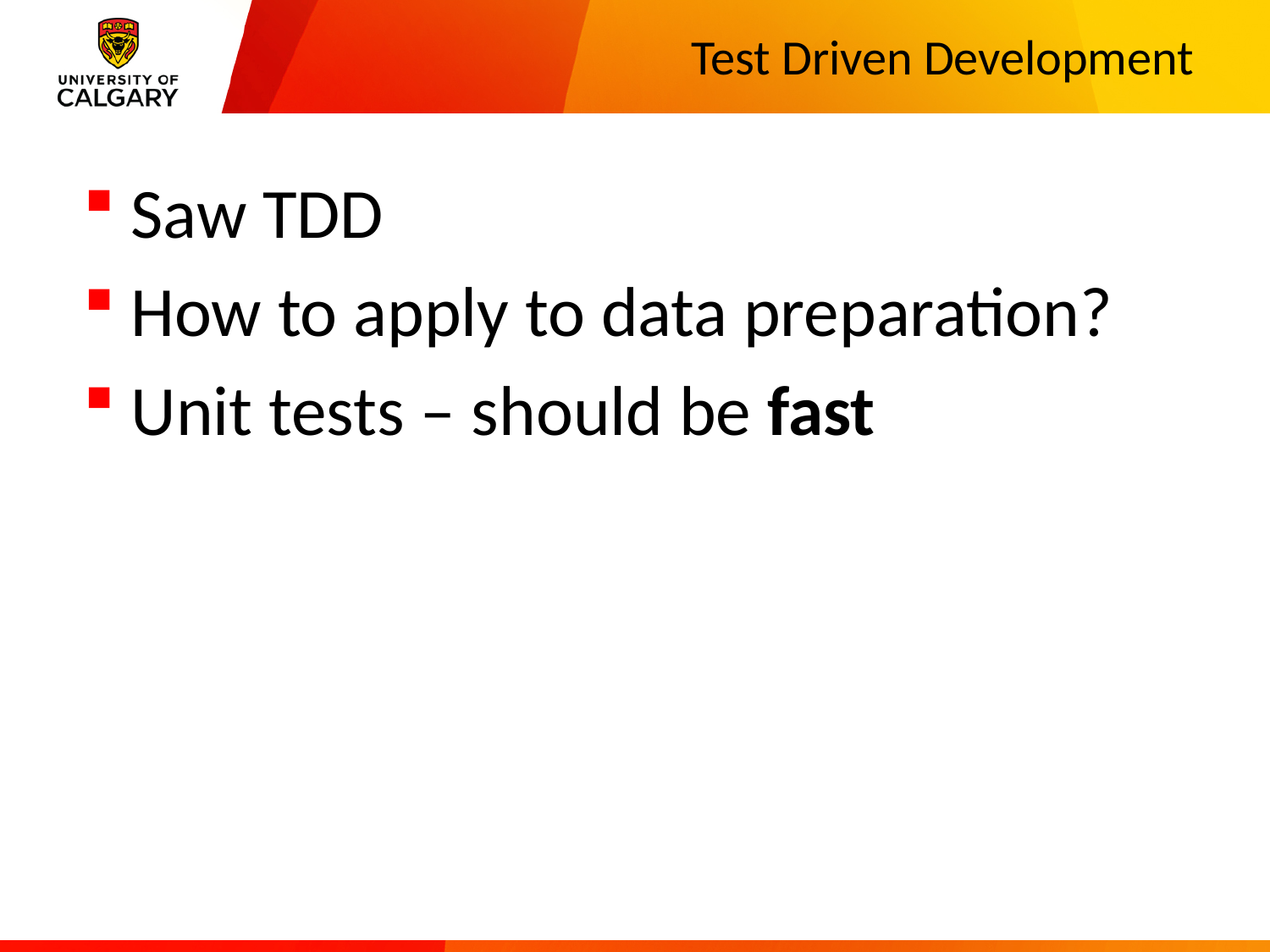

# Test Driven Development
Saw TDD
How to apply to data preparation?
Unit tests – should be fast